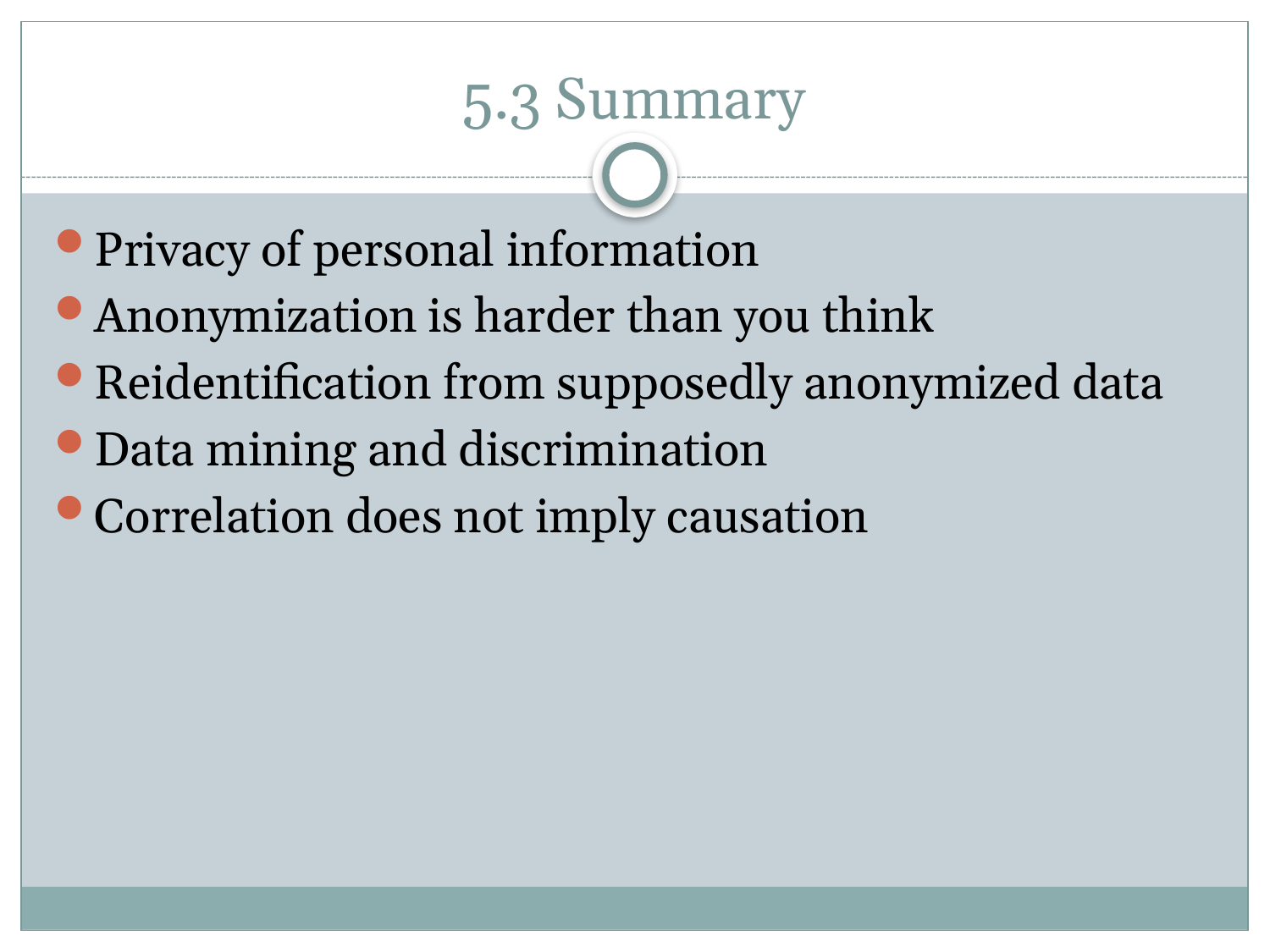

# 5.3 Summary
Privacy of personal information
Anonymization is harder than you think
Reidentification from supposedly anonymized data
Data mining and discrimination
Correlation does not imply causation